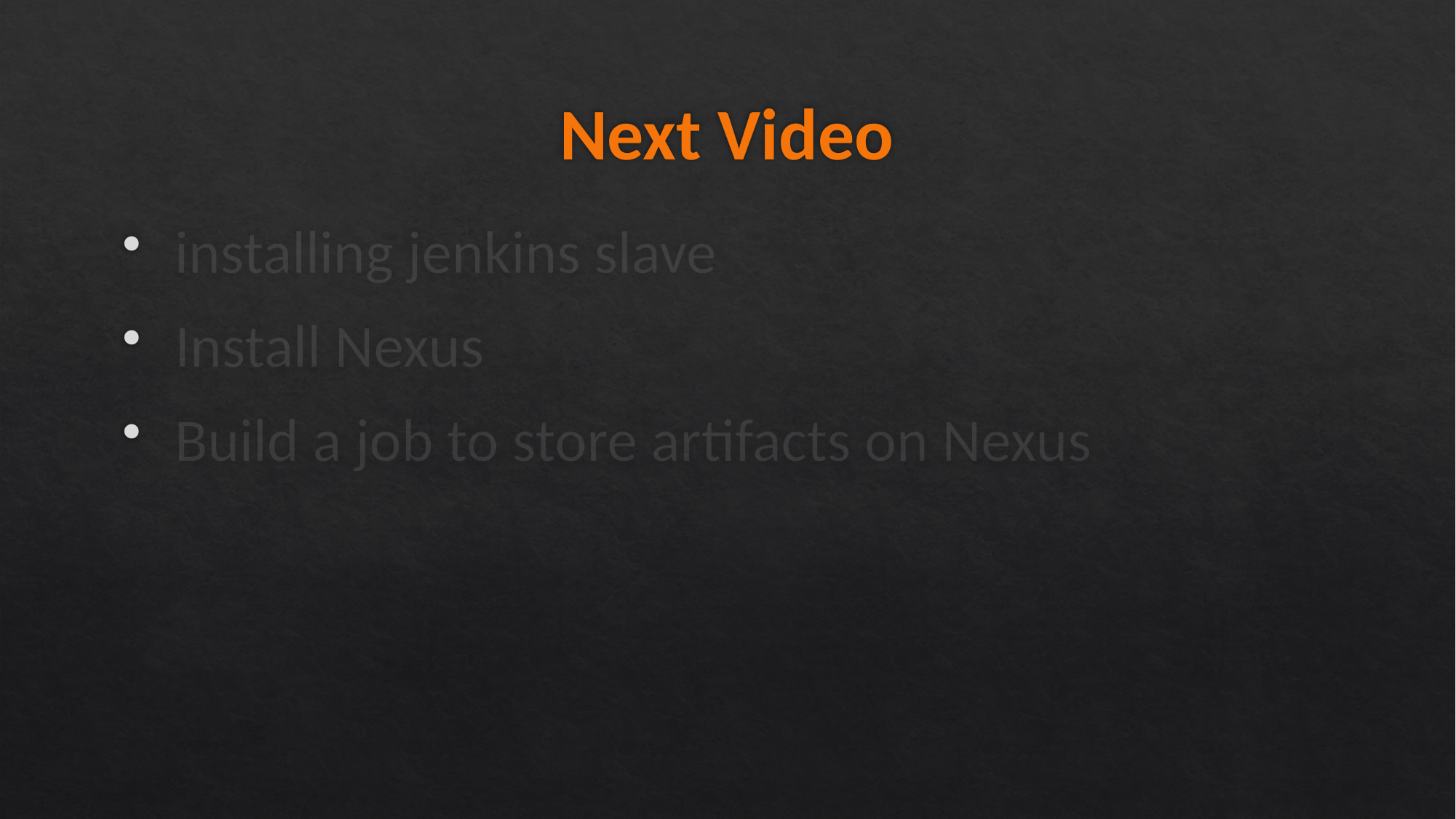

# Next Video
 installing jenkins slave
 Install Nexus
 Build a job to store artifacts on Nexus